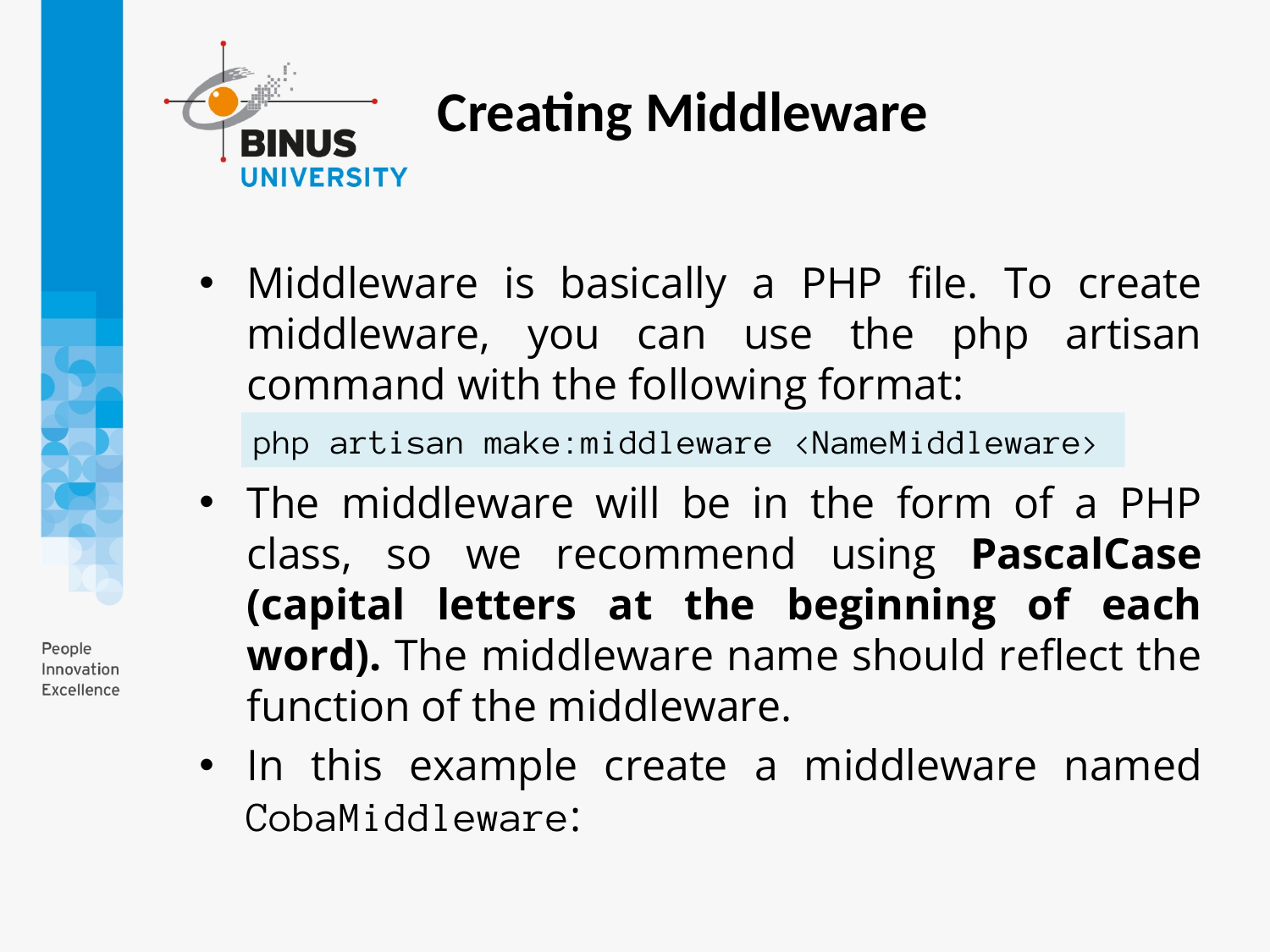

Creating Middleware
Middleware is basically a PHP file. To create middleware, you can use the php artisan command with the following format:

The middleware will be in the form of a PHP class, so we recommend using PascalCase (capital letters at the beginning of each word). The middleware name should reflect the function of the middleware.
In this example create a middleware named CobaMiddleware:
php artisan make:middleware <NameMiddleware>